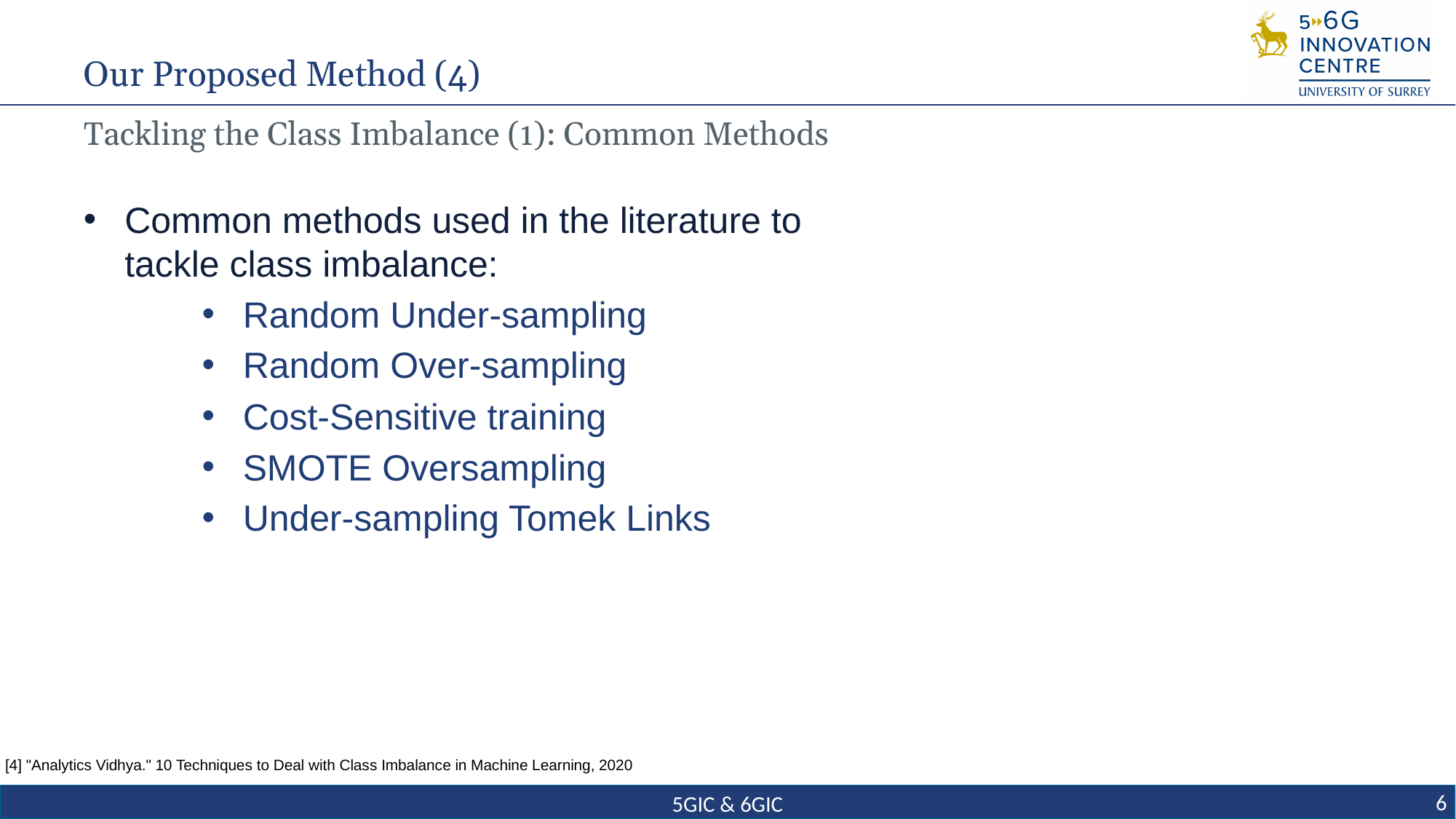

# Our Proposed Method (4)
Tackling the Class Imbalance (1): Common Methods
Common methods used in the literature to tackle class imbalance:
Random Under-sampling
Random Over-sampling
Cost-Sensitive training
SMOTE Oversampling
Under-sampling Tomek Links

[4] "Analytics Vidhya." 10 Techniques to Deal with Class Imbalance in Machine Learning, 2020
6